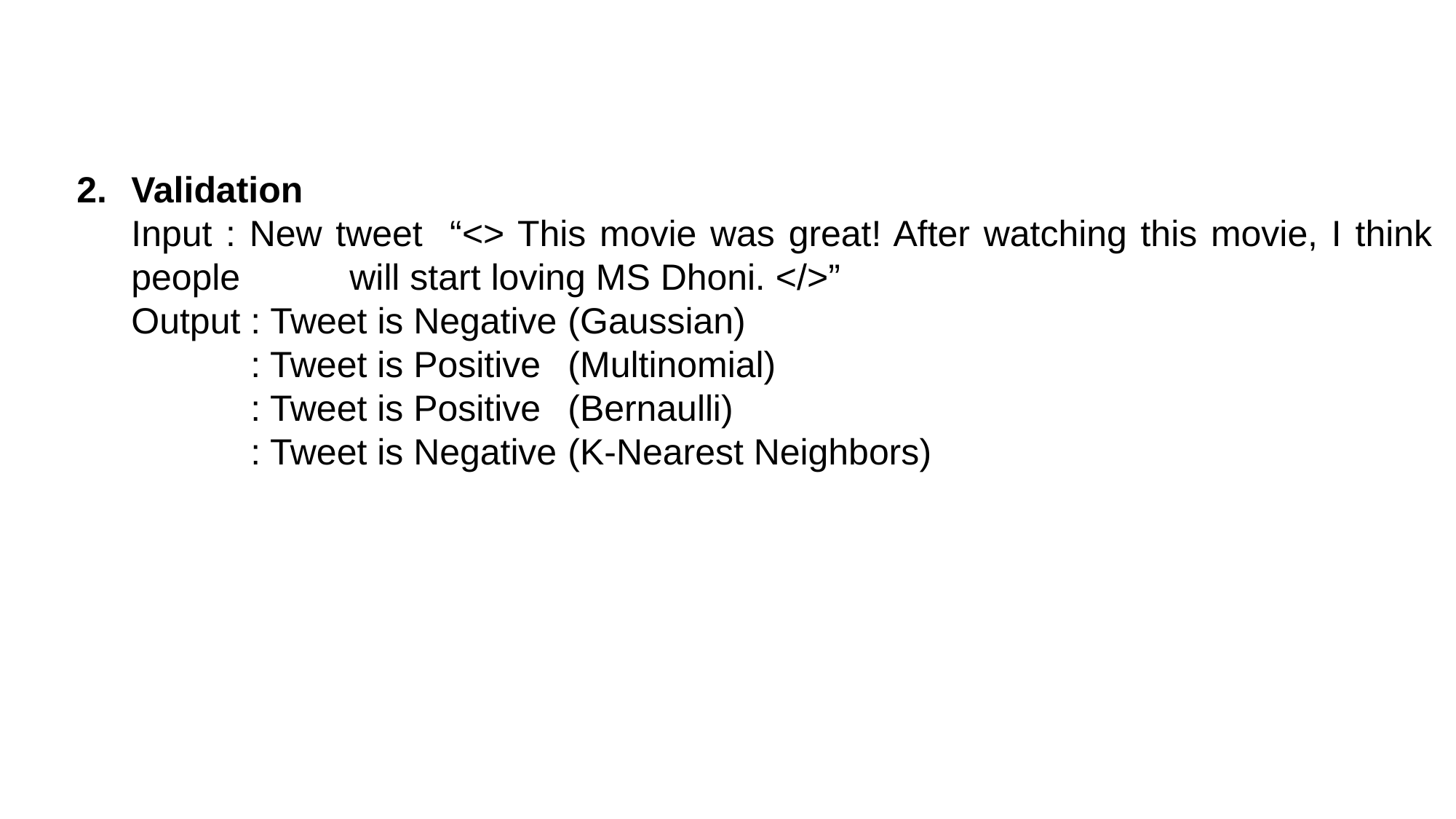

Validation
Input : New tweet  “<> This movie was great! After watching this movie, I think people 	will start loving MS Dhoni. </>”
Output : Tweet is Negative	(Gaussian)
	 : Tweet is Positive	(Multinomial)
	 : Tweet is Positive	(Bernaulli)
	 : Tweet is Negative	(K-Nearest Neighbors)